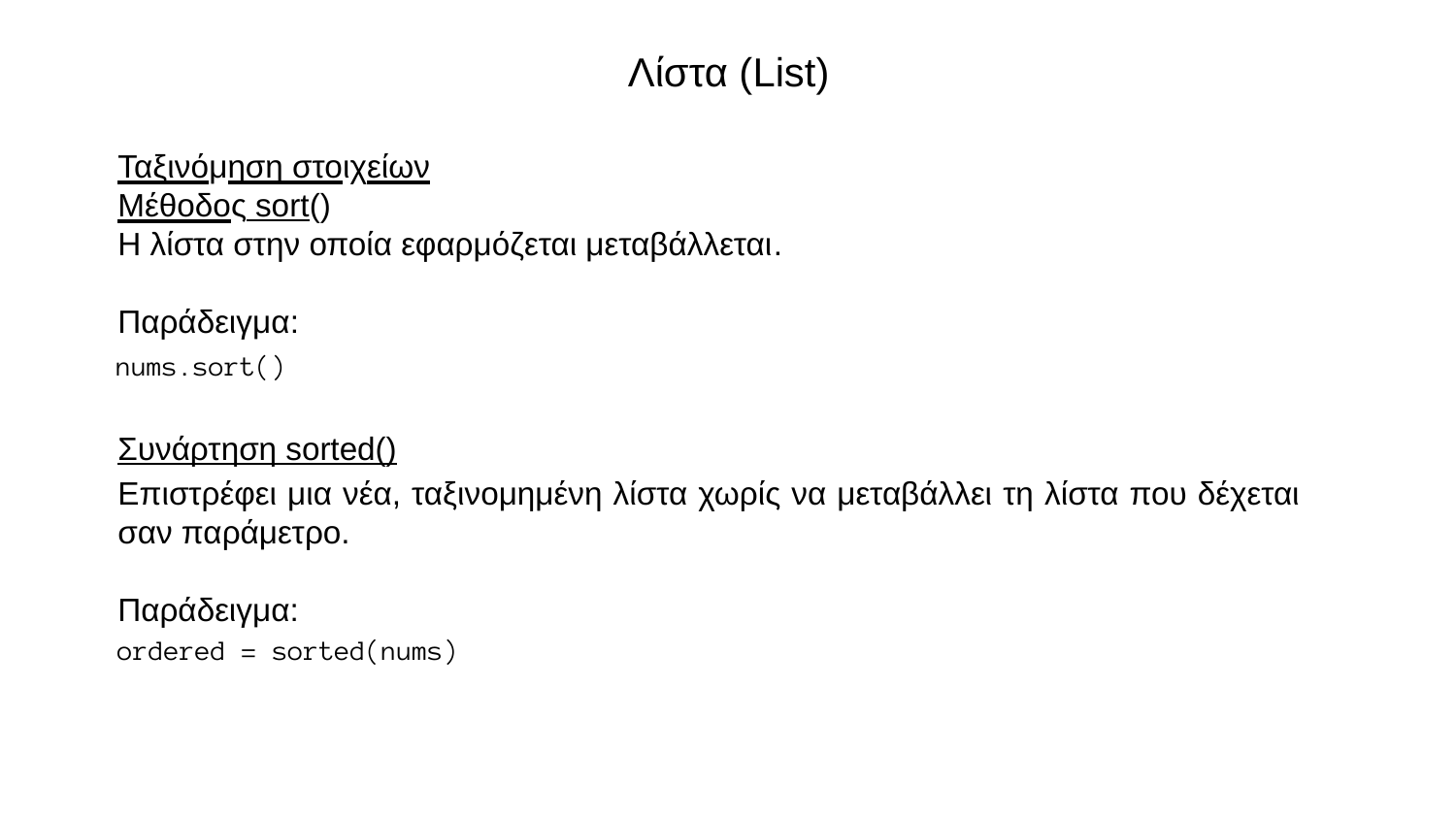

# Λίστα (List)
Ταξινόμηση στοιχείων
Μέθοδος sort()
Η λίστα στην οποία εφαρμόζεται μεταβάλλεται.

Παράδειγμα:
nums.sort()

Συνάρτηση sorted()
Επιστρέφει μια νέα, ταξινομημένη λίστα χωρίς να μεταβάλλει τη λίστα που δέχεται σαν παράμετρο.

Παράδειγμα:
ordered = sorted(nums)